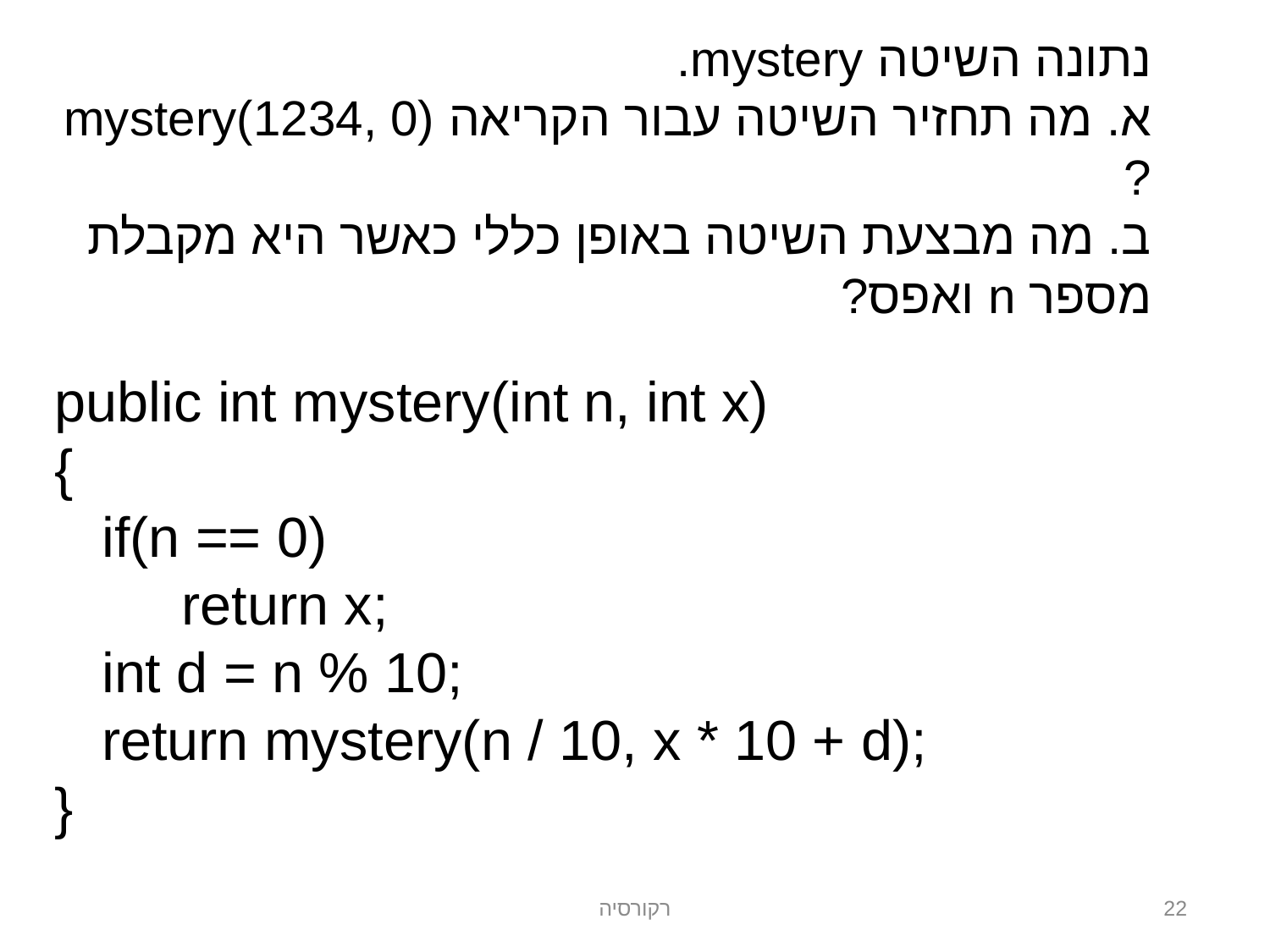

נתונה השיטה mystery.
א. מה תחזיר השיטה עבור הקריאה mystery(1234, 0) ?
ב. מה מבצעת השיטה באופן כללי כאשר היא מקבלת מספר n ואפס?
public int mystery(int n, int x)
{
   if(n == 0)
	return x;
   int d = n % 10;
   return mystery(n / 10, x * 10 + d);
}
רקורסיה
22